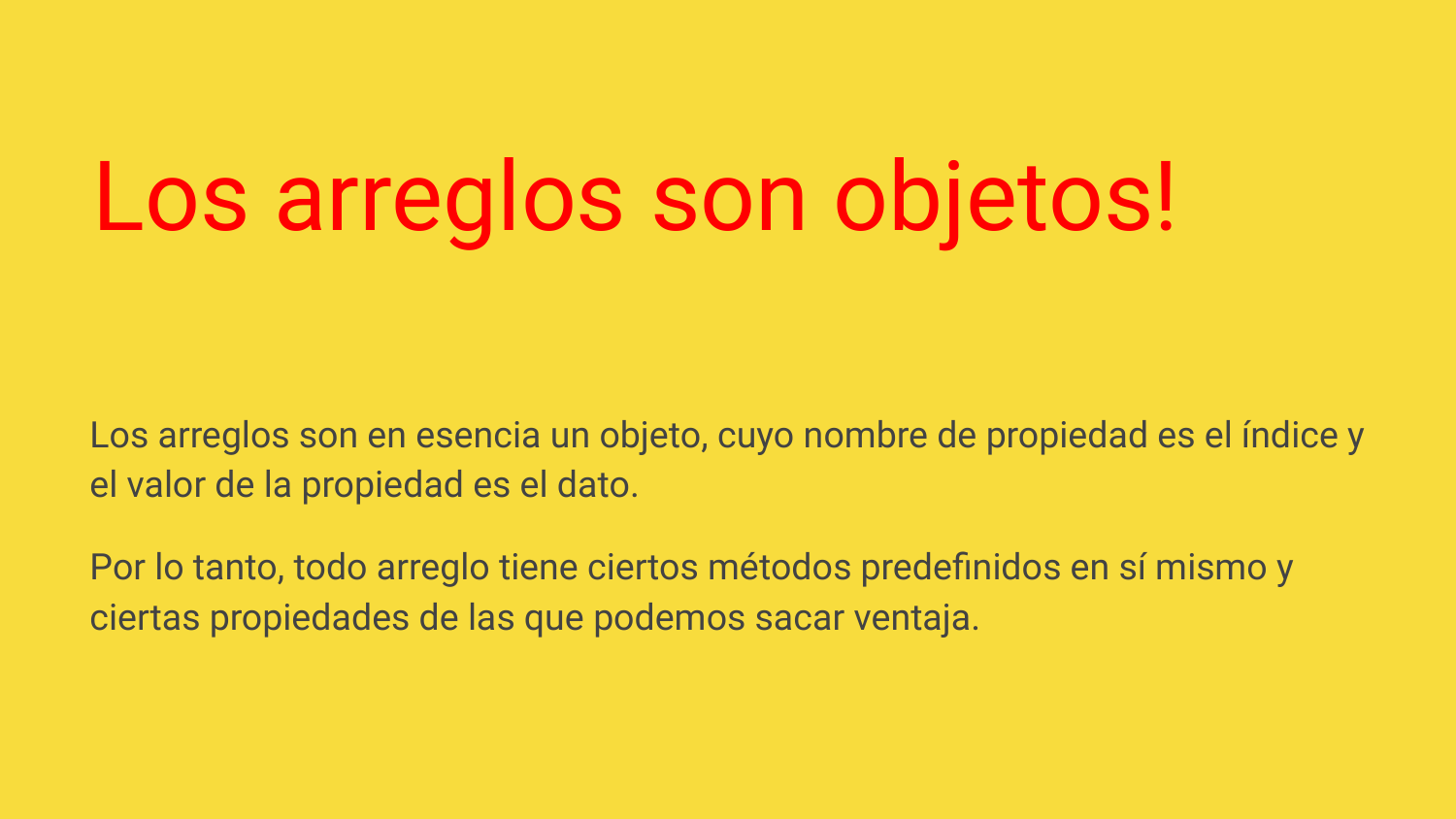

# Los arreglos son objetos!
Los arreglos son en esencia un objeto, cuyo nombre de propiedad es el índice y el valor de la propiedad es el dato.
Por lo tanto, todo arreglo tiene ciertos métodos predefinidos en sí mismo y ciertas propiedades de las que podemos sacar ventaja.